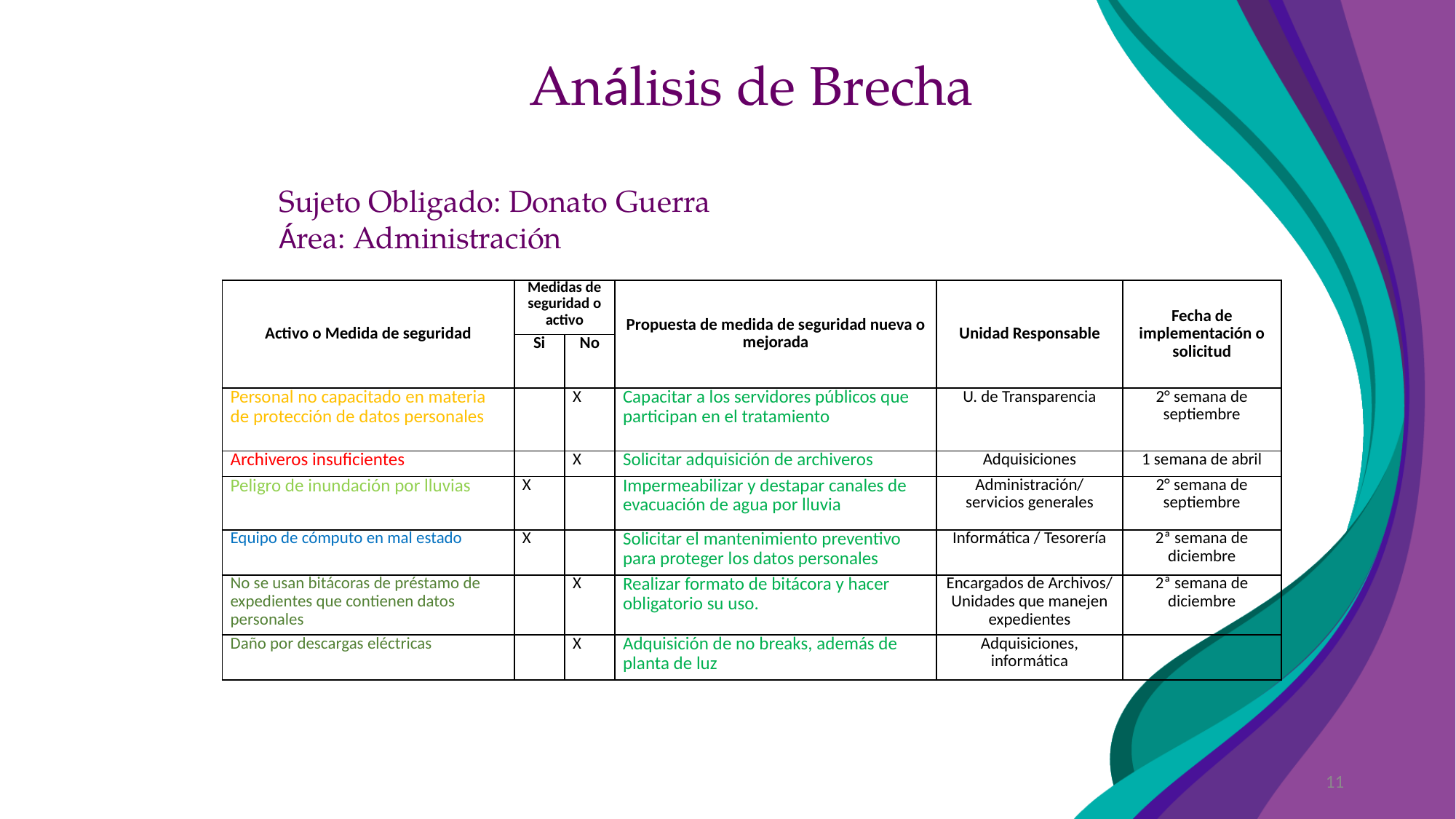

Análisis de Brecha

Sujeto Obligado: Donato Guerra
Área: Administración
| Activo o Medida de seguridad | Medidas de seguridad o activo |  | Propuesta de medida de seguridad nueva o mejorada | Unidad Responsable | Fecha de implementación o solicitud |
| --- | --- | --- | --- | --- | --- |
|  | Si | No |  |  |  |
| Personal no capacitado en materia de protección de datos personales |  | X | Capacitar a los servidores públicos que participan en el tratamiento | U. de Transparencia | 2° semana de septiembre |
| Archiveros insuficientes |  | X | Solicitar adquisición de archiveros | Adquisiciones | 1 semana de abril |
| Peligro de inundación por lluvias | X |  | Impermeabilizar y destapar canales de evacuación de agua por lluvia | Administración/ servicios generales | 2° semana de septiembre |
| Equipo de cómputo en mal estado | X |  | Solicitar el mantenimiento preventivo para proteger los datos personales | Informática / Tesorería | 2ª semana de diciembre |
| No se usan bitácoras de préstamo de expedientes que contienen datos personales |  | X | Realizar formato de bitácora y hacer obligatorio su uso. | Encargados de Archivos/ Unidades que manejen expedientes | 2ª semana de diciembre |
| Daño por descargas eléctricas |  | X | Adquisición de no breaks, además de planta de luz | Adquisiciones, informática |  |
11